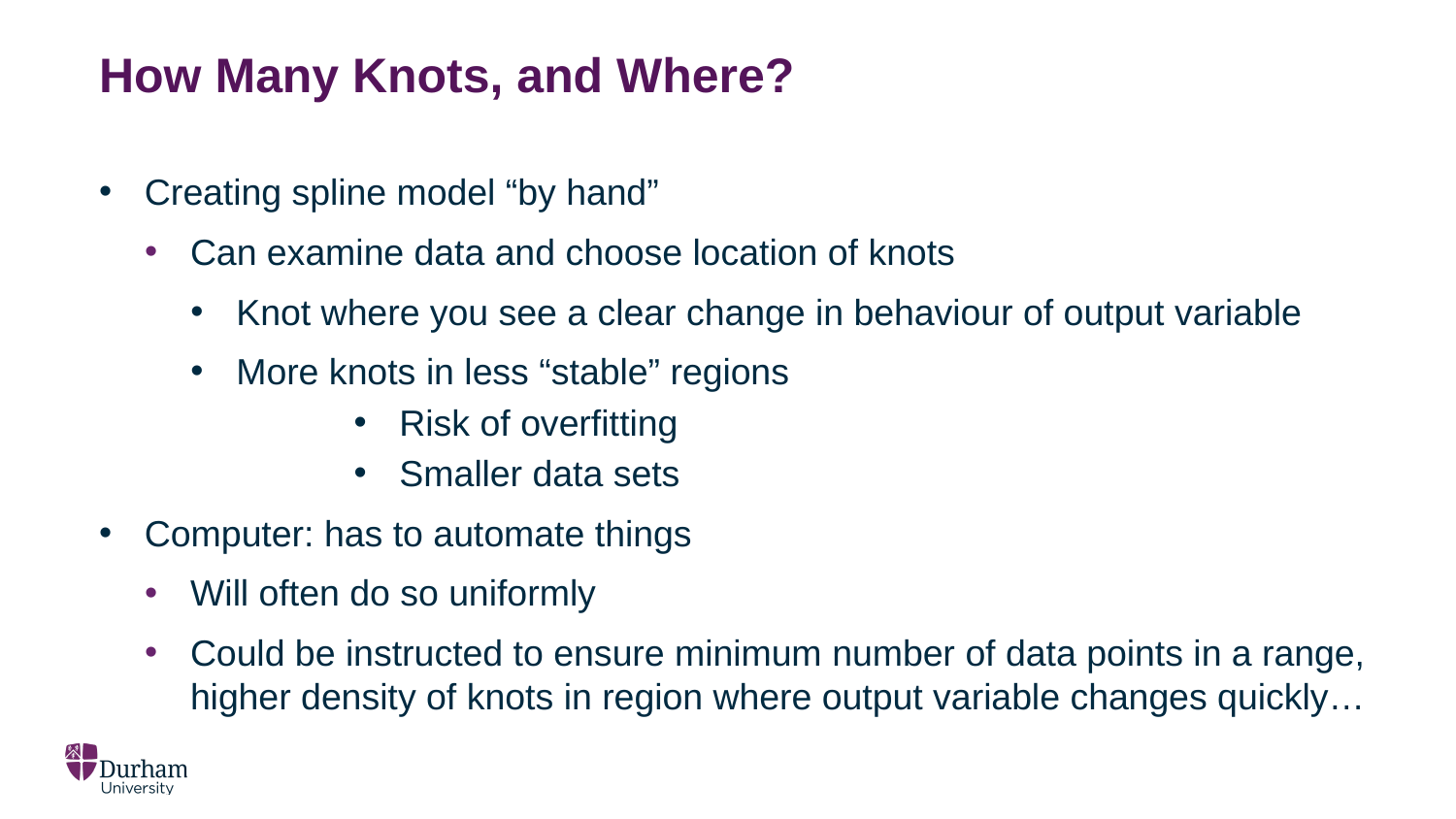

# How Many Knots, and Where?
Creating spline model “by hand”
Can examine data and choose location of knots
Knot where you see a clear change in behaviour of output variable
More knots in less “stable” regions
Risk of overfitting
Smaller data sets
Computer: has to automate things
Will often do so uniformly
Could be instructed to ensure minimum number of data points in a range, higher density of knots in region where output variable changes quickly…